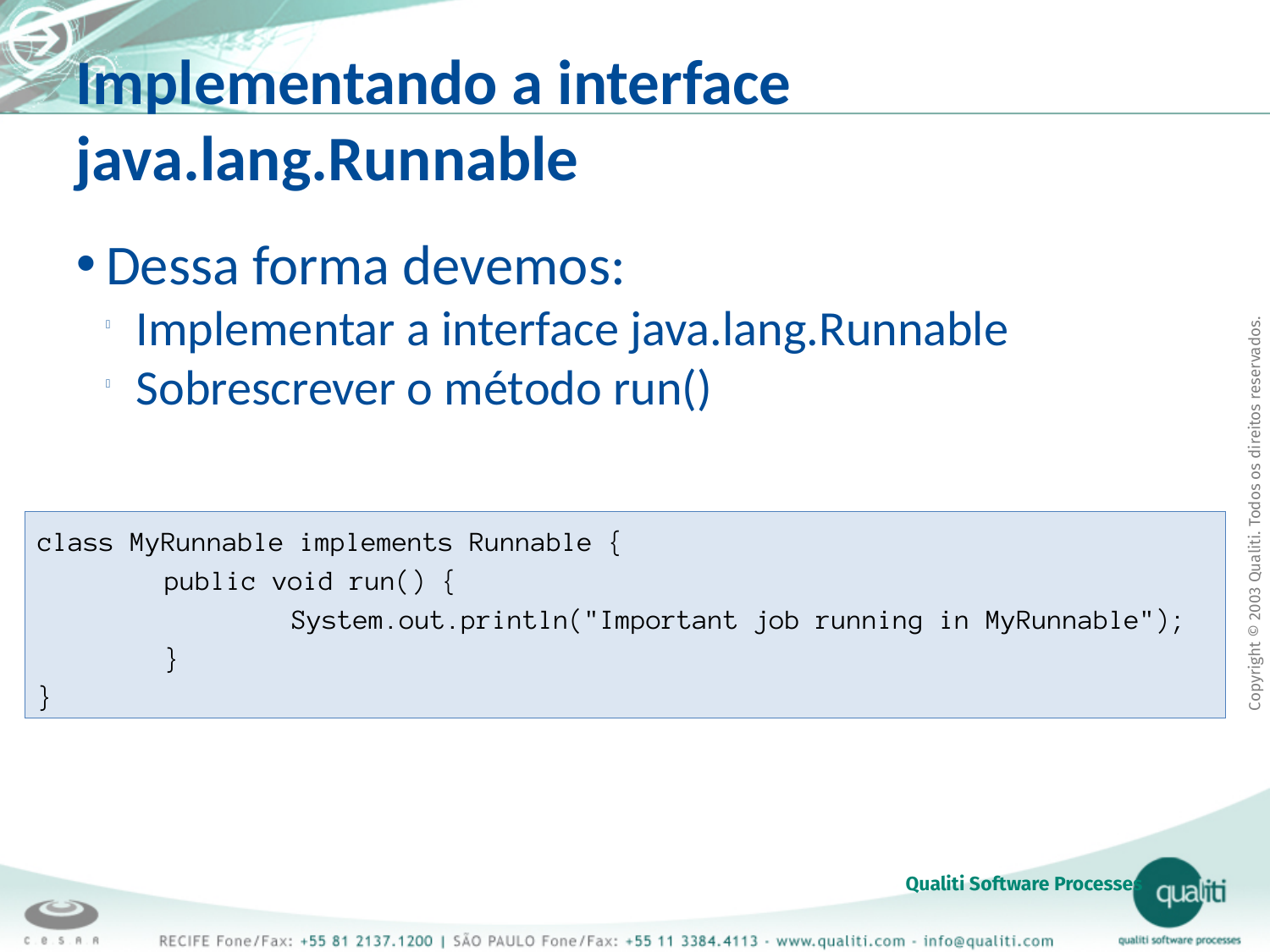

Implementando a interface java.lang.Runnable
Dessa forma devemos:
Implementar a interface java.lang.Runnable
Sobrescrever o método run()
class MyRunnable implements Runnable {
	public void run() {
		System.out.println("Important job running in MyRunnable");
	}
}